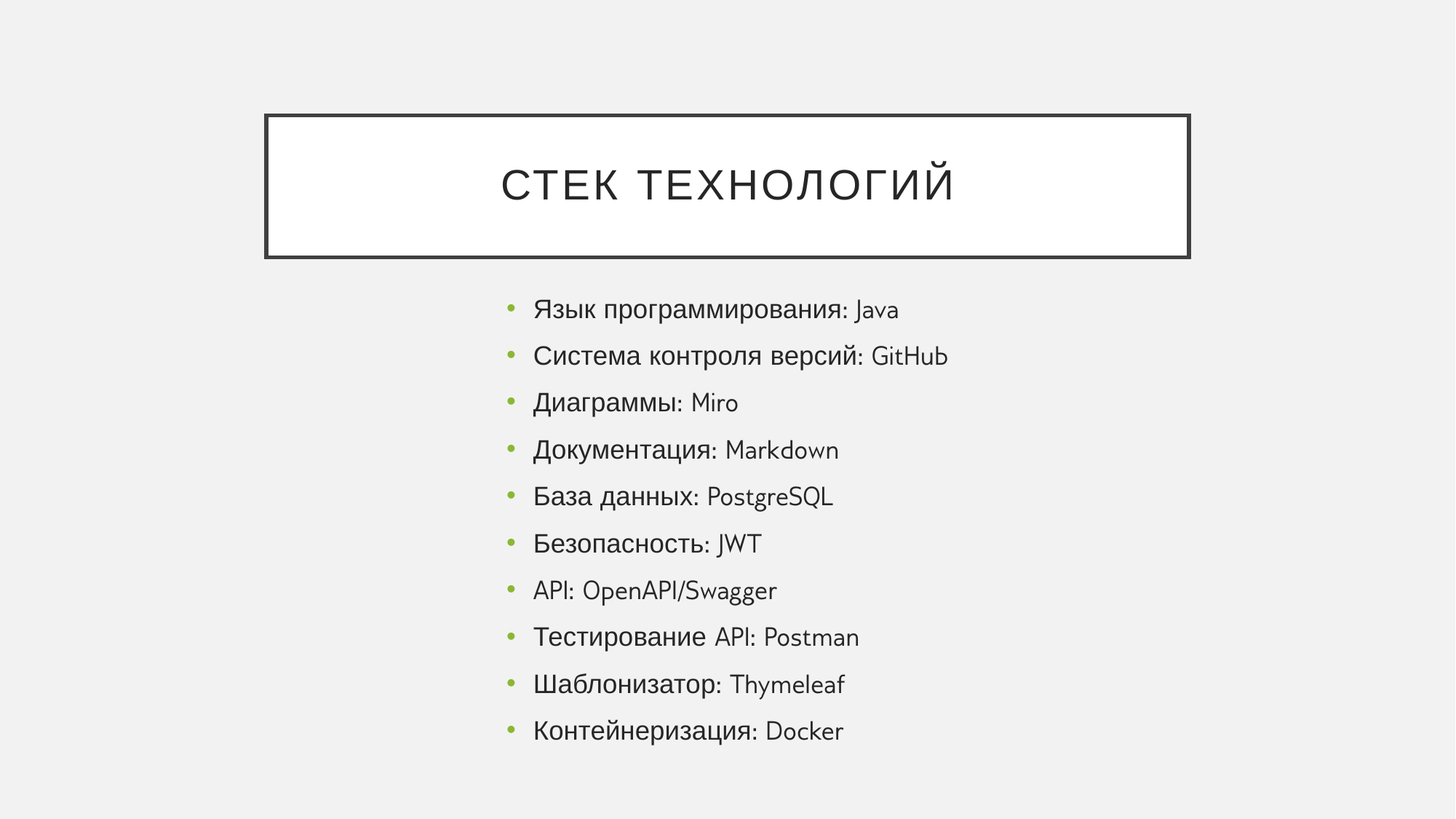

# Стек технологий
Язык программирования: Java
Система контроля версий: GitHub
Диаграммы: Miro
Документация: Markdown
База данных: PostgreSQL
Безопасность: JWT
API: OpenAPI/Swagger
Тестирование API: Postman
Шаблонизатор: Thymeleaf
Контейнеризация: Docker